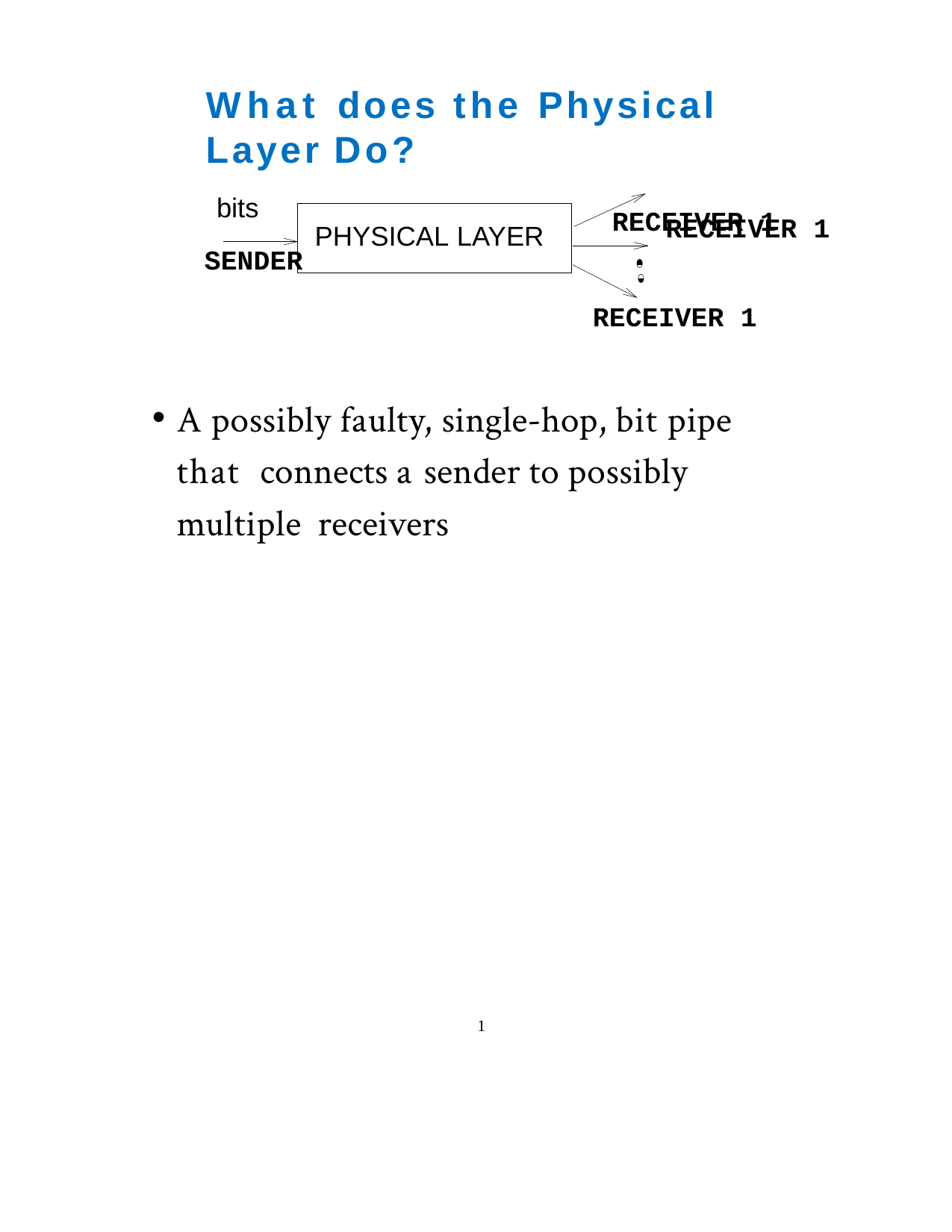

What does the Physical Layer Do?

RECEIVER 1
bits

RECEIVER 1
PHYSICAL LAYER

SENDER

RECEIVER 1

A possibly faulty, single-hop, bit pipe that  connects a sender to possibly multiple receivers
1